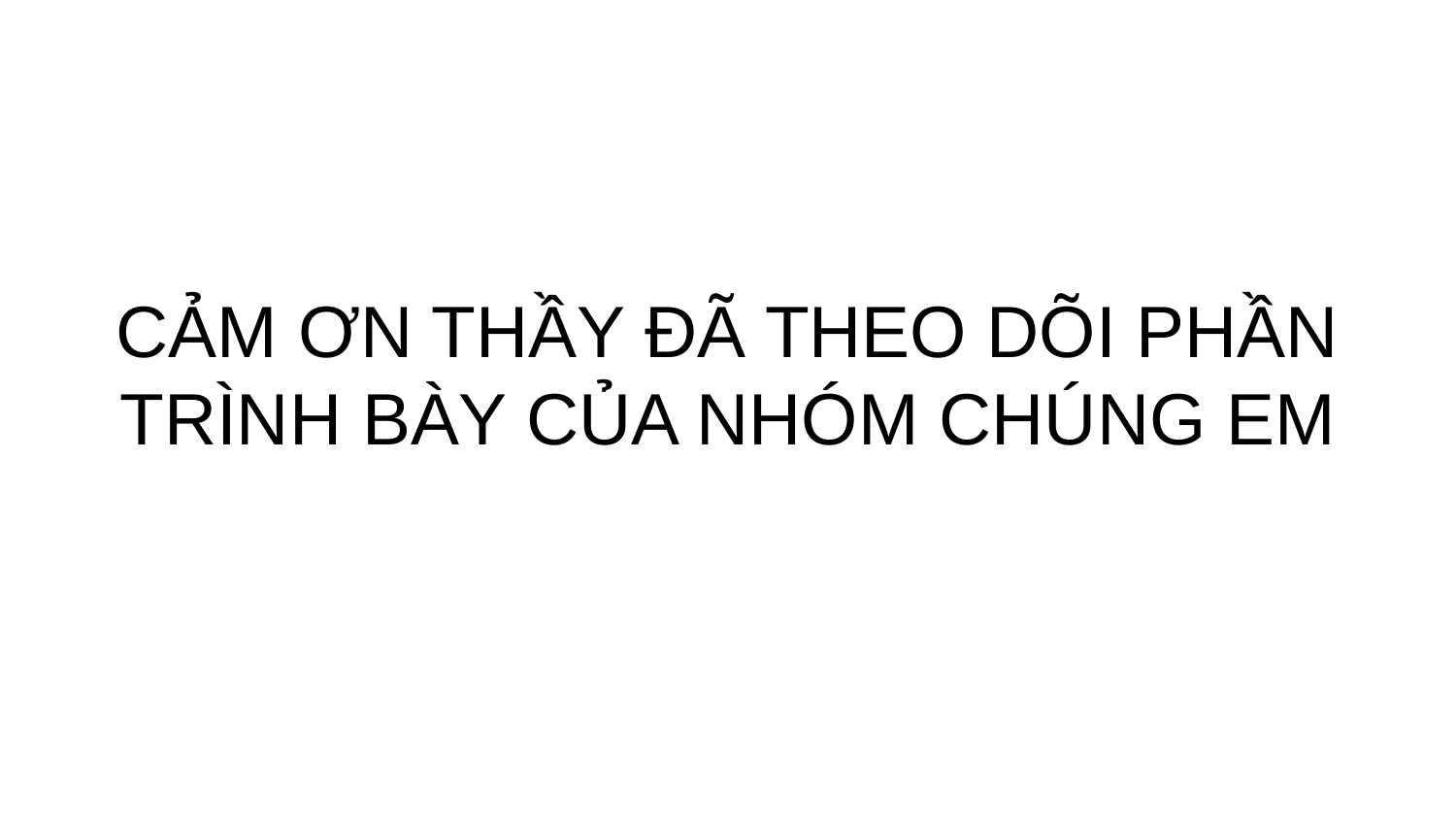

# CẢM ƠN THẦY ĐÃ THEO DÕI PHẦN TRÌNH BÀY CỦA NHÓM CHÚNG EM